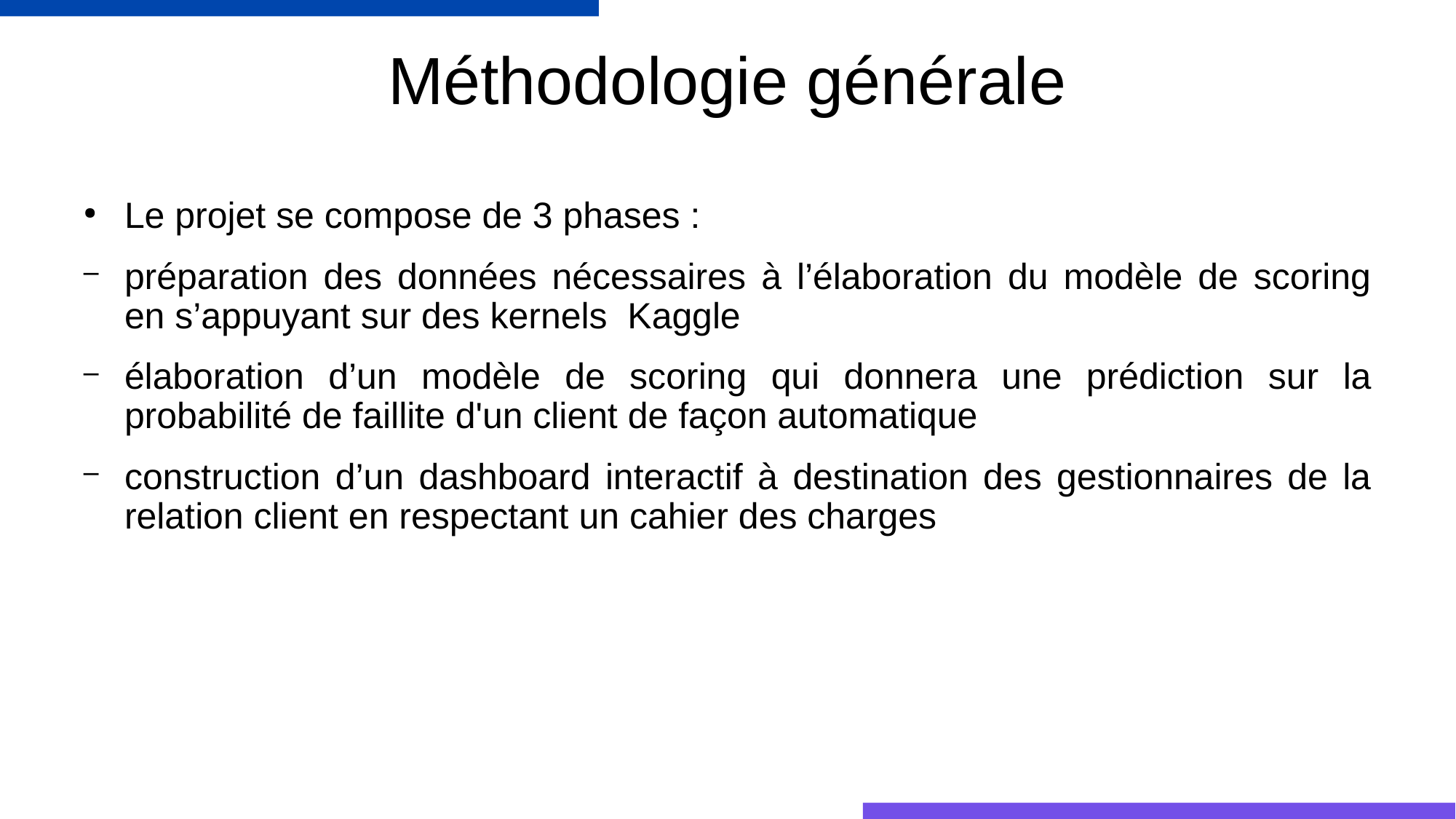

# Méthodologie générale
Le projet se compose de 3 phases :
préparation des données nécessaires à l’élaboration du modèle de scoring en s’appuyant sur des kernels  Kaggle
élaboration d’un modèle de scoring qui donnera une prédiction sur la probabilité de faillite d'un client de façon automatique
construction d’un dashboard interactif à destination des gestionnaires de la relation client en respectant un cahier des charges